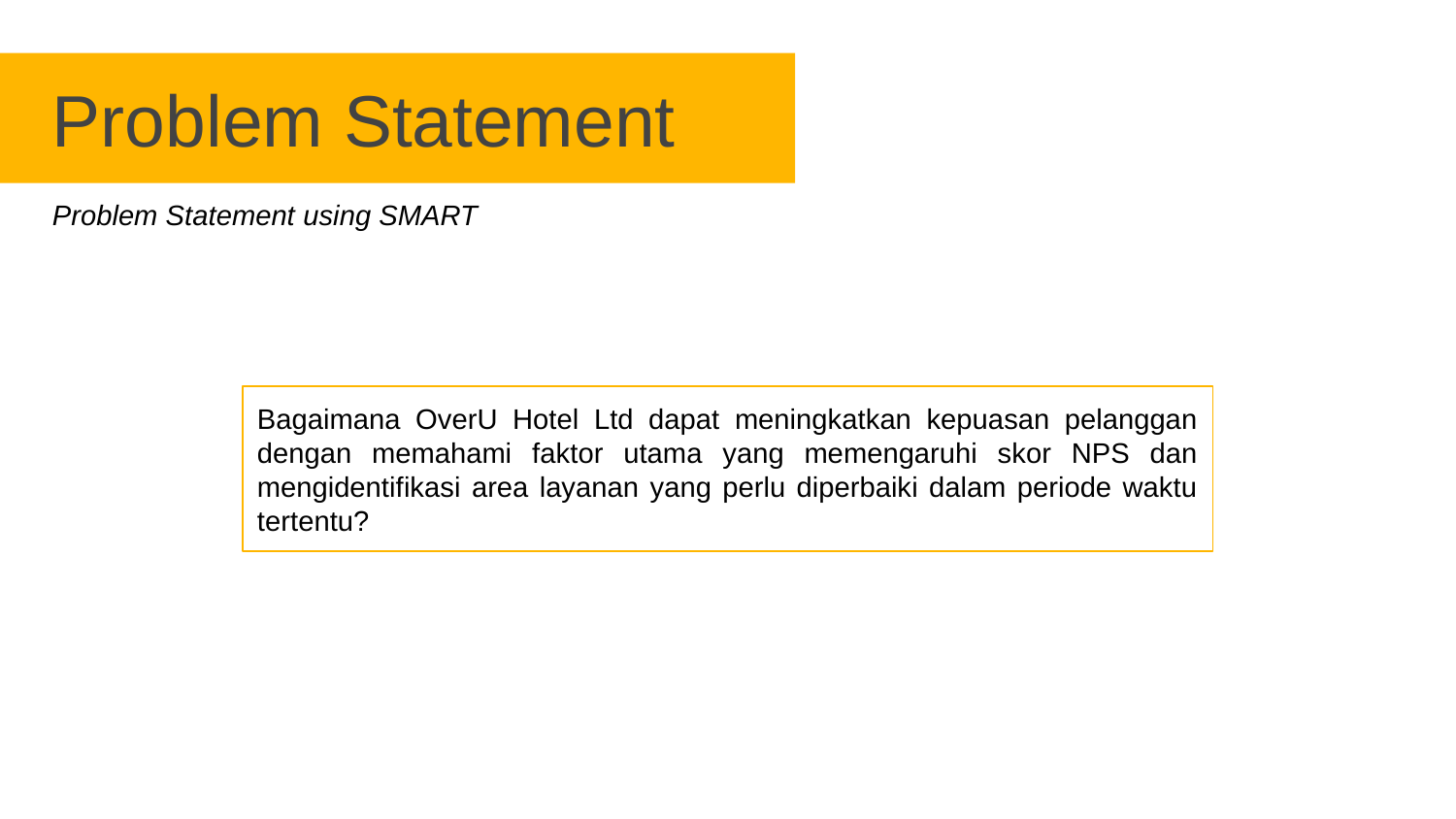

Problem Statement
Problem Statement using SMART
Bagaimana OverU Hotel Ltd dapat meningkatkan kepuasan pelanggan dengan memahami faktor utama yang memengaruhi skor NPS dan mengidentifikasi area layanan yang perlu diperbaiki dalam periode waktu tertentu?